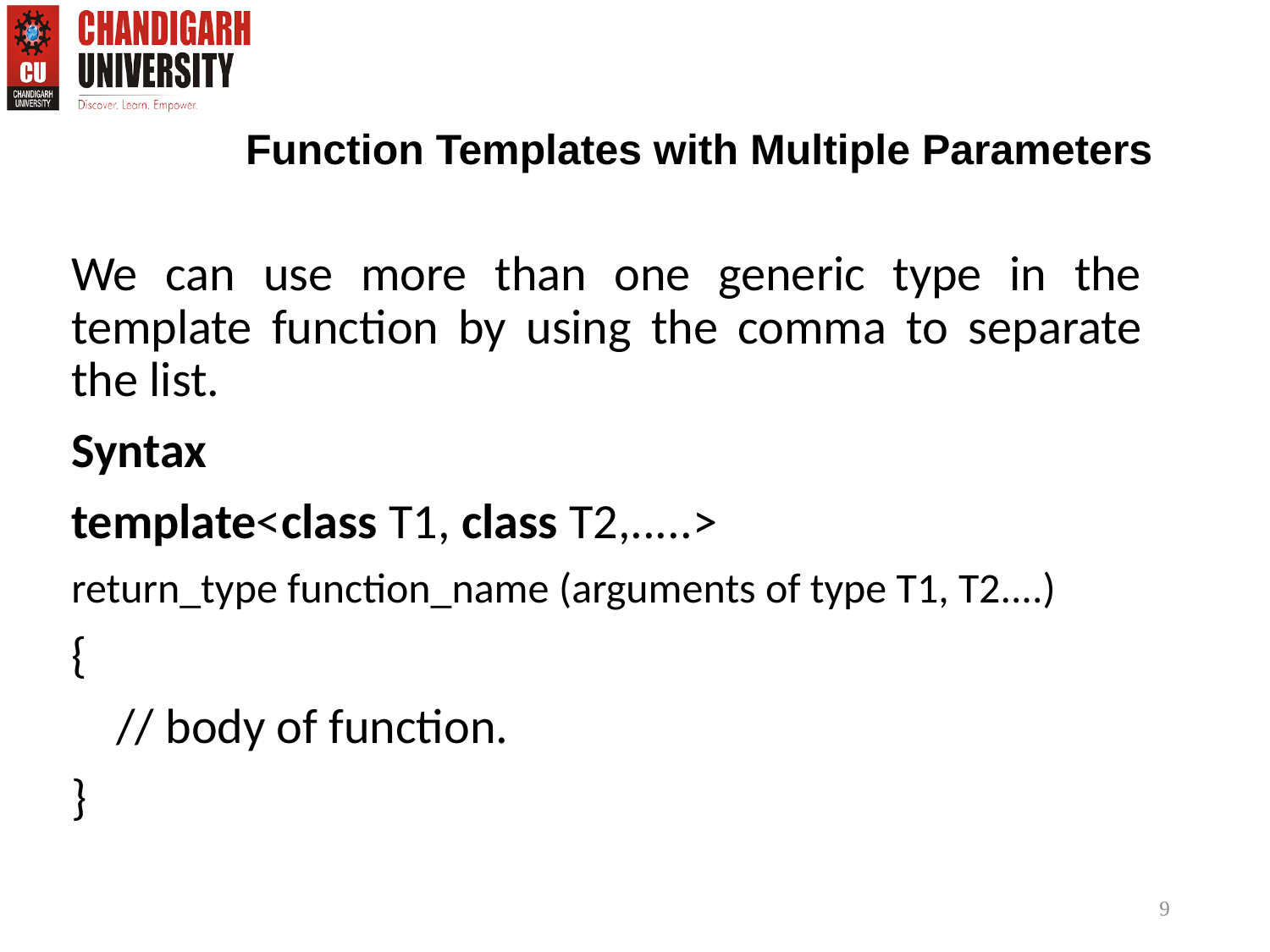

# Function Templates with Multiple Parameters

We can use more than one generic type in the template function by using the comma to separate the list.
Syntax
template<class T1, class T2,.....>
return_type function_name (arguments of type T1, T2....)
{
    // body of function.
}

9